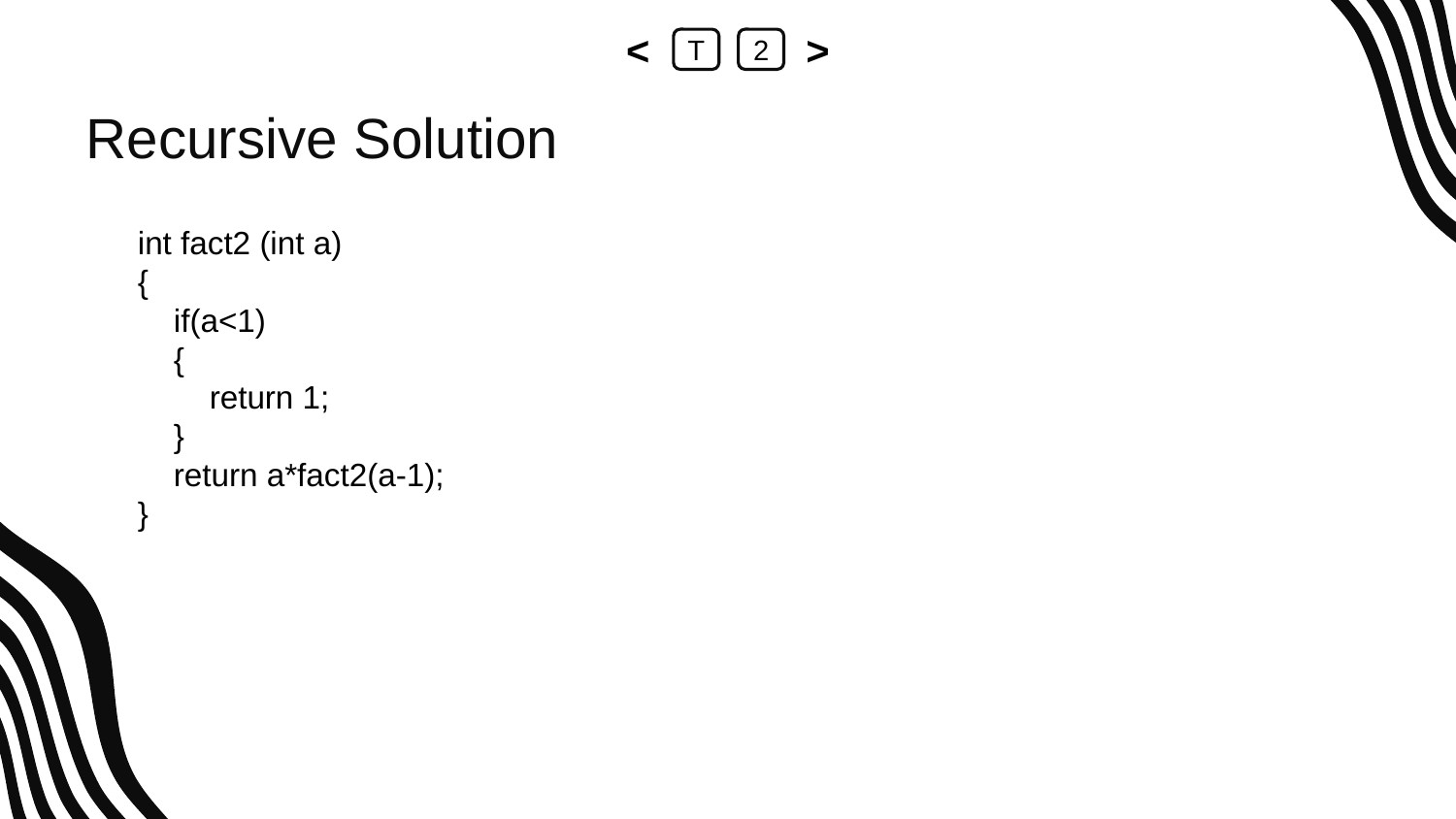

<
T
2
>
# Recursive Solution
int fact2 (int a)
{
    if(a<1)
    {
        return 1;
    }
    return a*fact2(a-1);
}